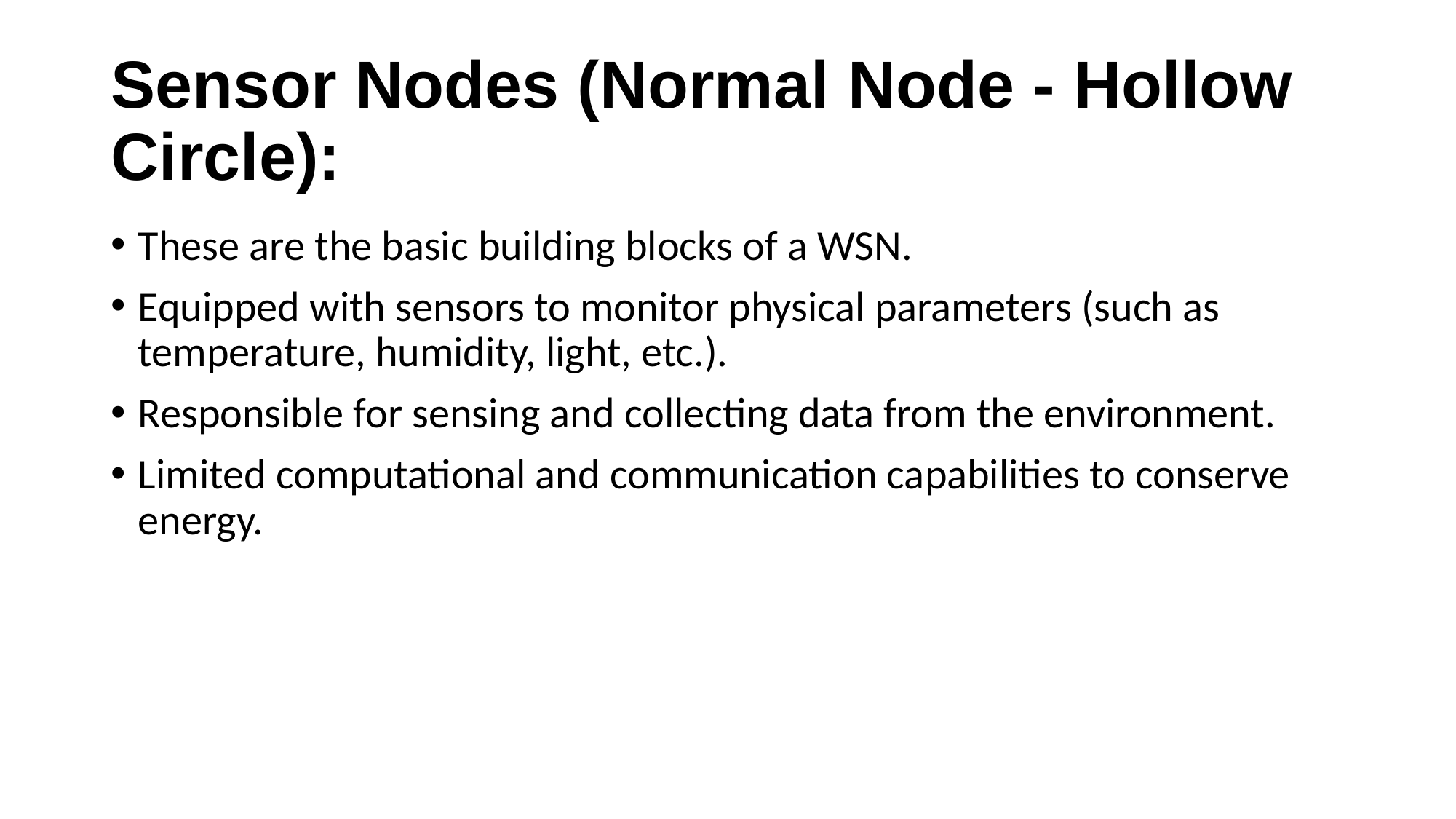

# Sensor Nodes (Normal Node - Hollow Circle):
These are the basic building blocks of a WSN.
Equipped with sensors to monitor physical parameters (such as temperature, humidity, light, etc.).
Responsible for sensing and collecting data from the environment.
Limited computational and communication capabilities to conserve energy.